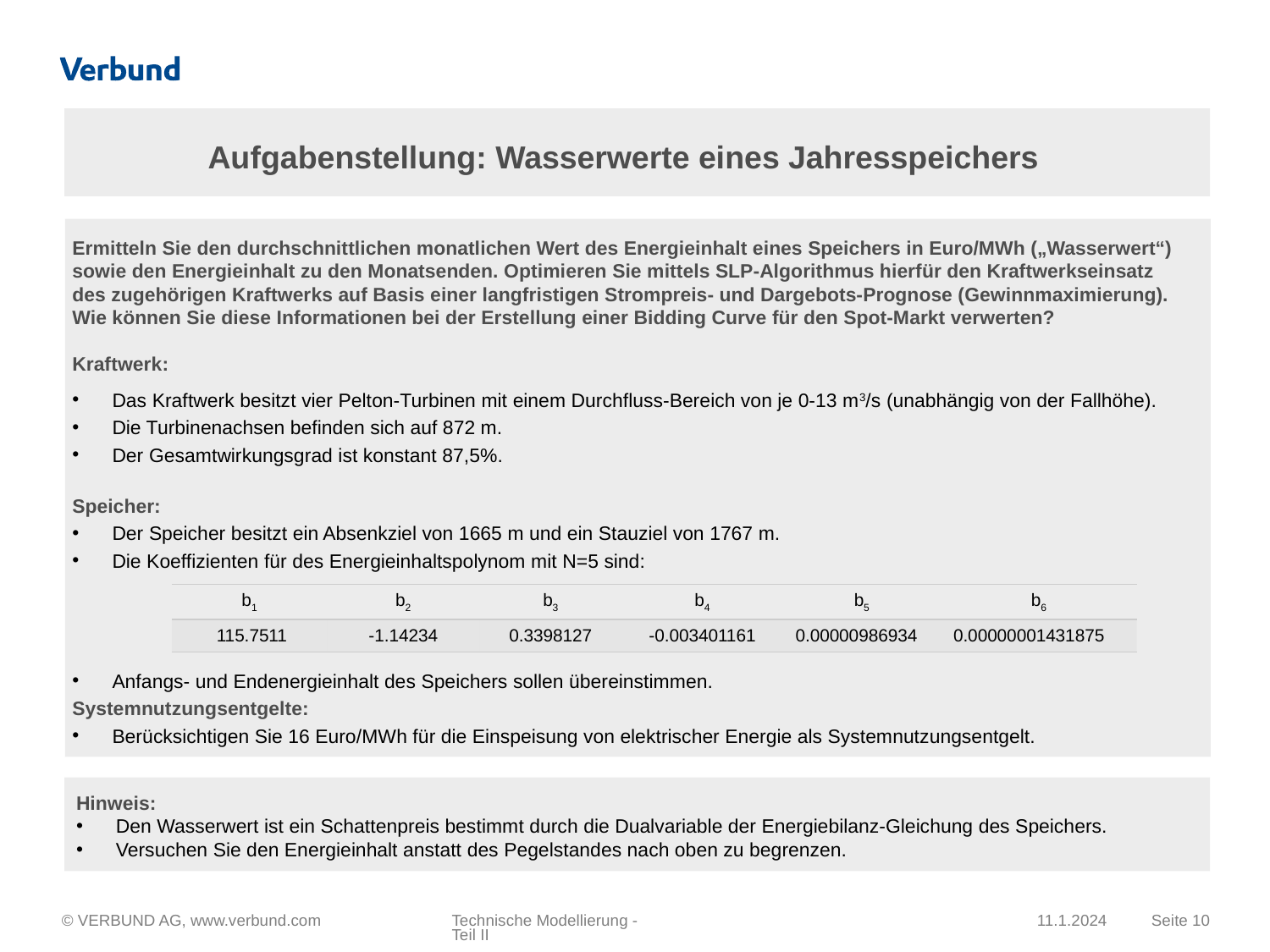

Aufgabenstellung: Wasserwerte eines Jahresspeichers

Ermitteln Sie den durchschnittlichen monatlichen Wert des Energieinhalt eines Speichers in Euro/MWh („Wasserwert“) sowie den Energieinhalt zu den Monatsenden. Optimieren Sie mittels SLP-Algorithmus hierfür den Kraftwerkseinsatz des zugehörigen Kraftwerks auf Basis einer langfristigen Strompreis- und Dargebots-Prognose (Gewinnmaximierung). Wie können Sie diese Informationen bei der Erstellung einer Bidding Curve für den Spot-Markt verwerten?

Kraftwerk:

Das Kraftwerk besitzt vier Pelton-Turbinen mit einem Durchfluss-Bereich von je 0-13 m3/s (unabhängig von der Fallhöhe).

Die Turbinenachsen befinden sich auf 872 m.

Der Gesamtwirkungsgrad ist konstant 87,5%.

Speicher:

Der Speicher besitzt ein Absenkziel von 1665 m und ein Stauziel von 1767 m.

Die Koeffizienten für des Energieinhaltspolynom mit N=5 sind:

Anfangs- und Endenergieinhalt des Speichers sollen übereinstimmen.

Systemnutzungsentgelte:

Berücksichtigen Sie 16 Euro/MWh für die Einspeisung von elektrischer Energie als Systemnutzungsentgelt.

| b1 | b2 | b3 | b4 | b5 | b6 |
| --- | --- | --- | --- | --- | --- |
| 115.7511 | -1.14234 | 0.3398127 | -0.003401161 | 0.00000986934 | 0.00000001431875 |

Hinweis:
Den Wasserwert ist ein Schattenpreis bestimmt durch die Dualvariable der Energiebilanz-Gleichung des Speichers.
Versuchen Sie den Energieinhalt anstatt des Pegelstandes nach oben zu begrenzen.
Technische Modellierung - Teil II
11.1.2024
Seite 10